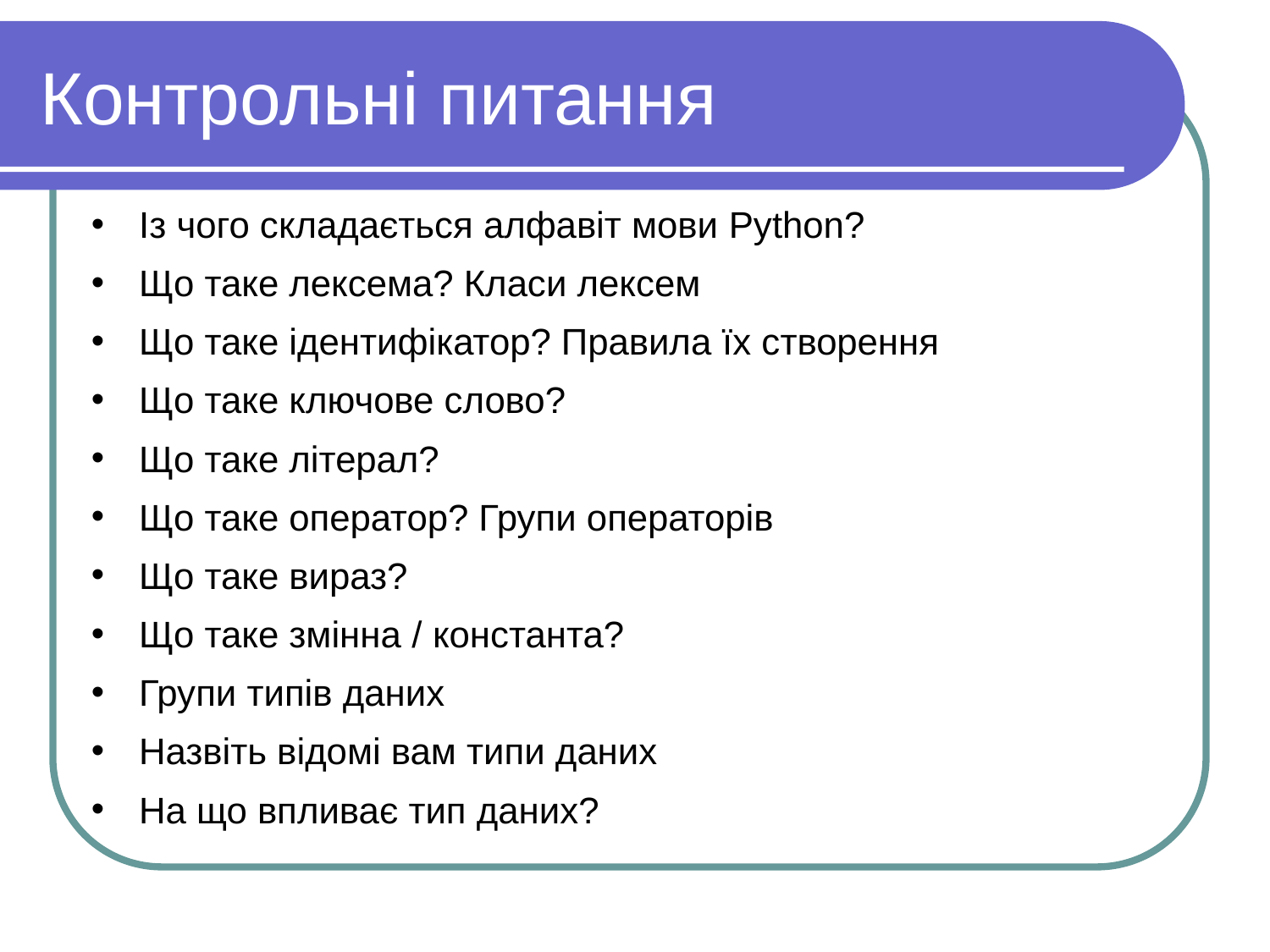

# Контрольні питання
Із чого складається алфавіт мови Python?
Що таке лексема? Класи лексем
Що таке ідентифікатор? Правила їх створення
Що таке ключове слово?
Що таке літерал?
Що таке оператор? Групи операторів
Що таке вираз?
Що таке змінна / константа?
Групи типів даних
Назвіть відомі вам типи даних
На що впливає тип даних?